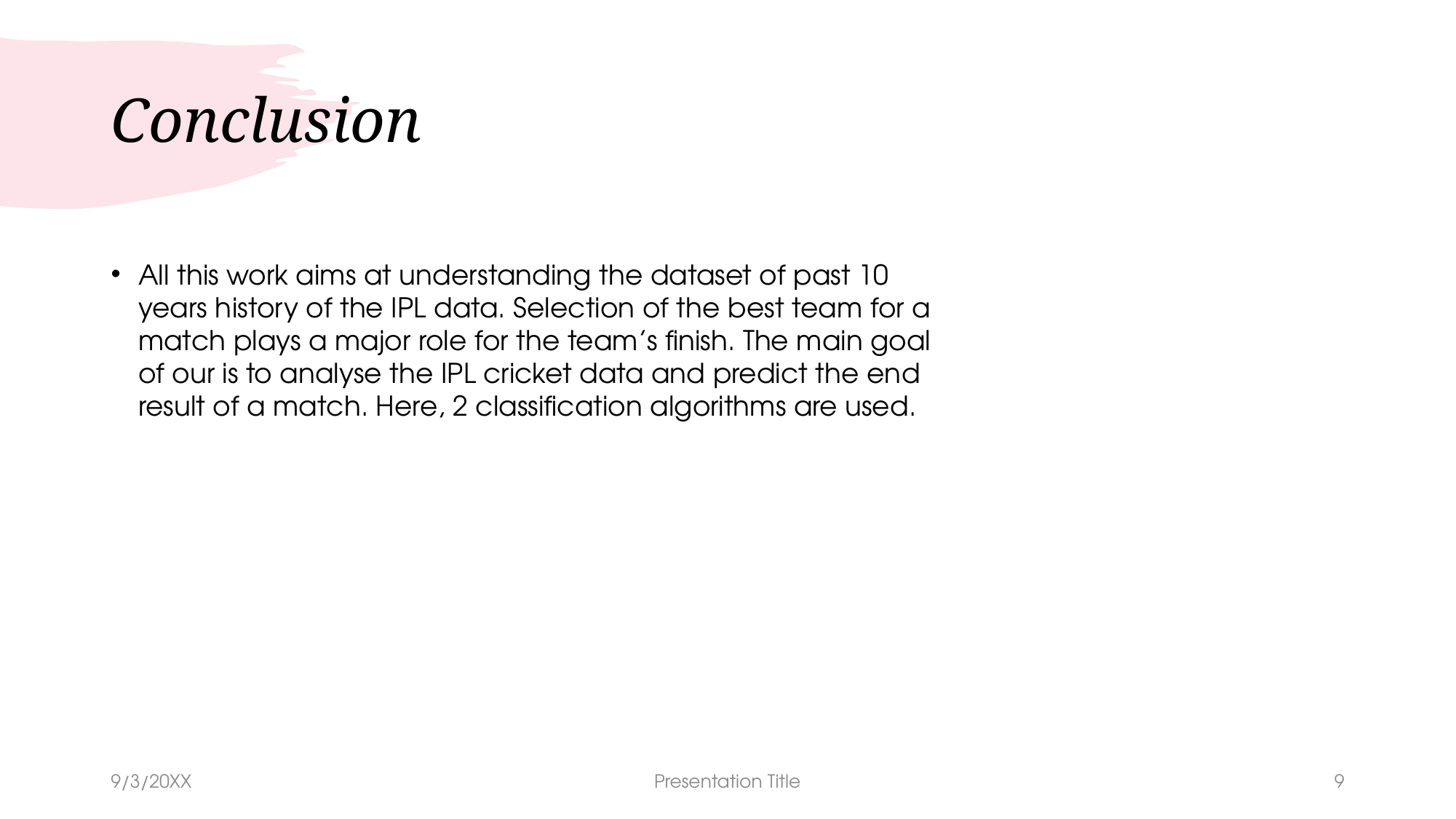

# Conclusion
All this work aims at understanding the dataset of past 10 years history of the IPL data. Selection of the best team for a match plays a major role for the team’s finish. The main goal of our is to analyse the IPL cricket data and predict the end result of a match. Here, 2 classification algorithms are used.
9/3/20XX
Presentation Title
9